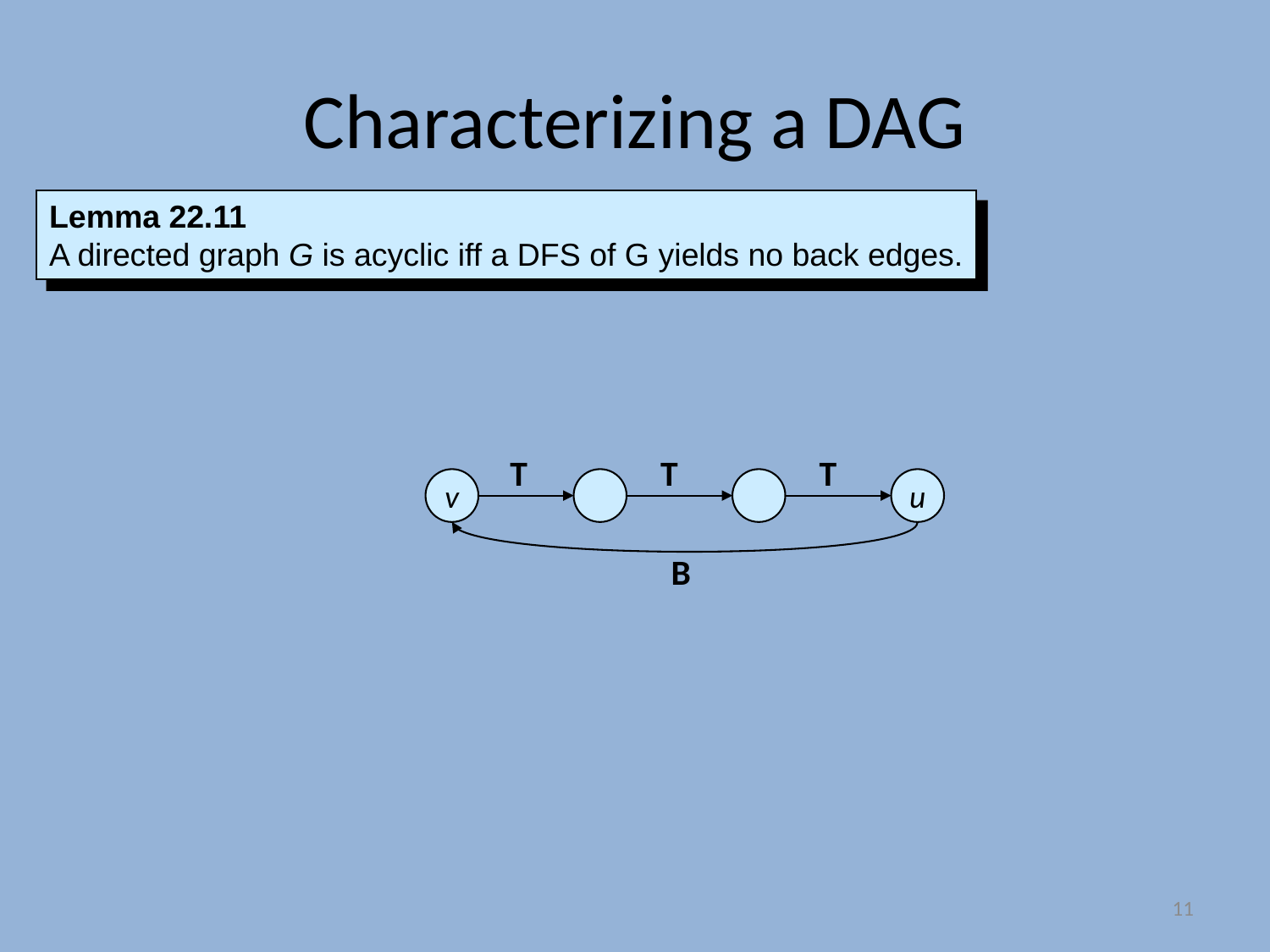

# Characterizing a DAG

Lemma 22.11
A directed graph G is acyclic iff a DFS of G yields no back edges.

T
T
T
v

u
B
11